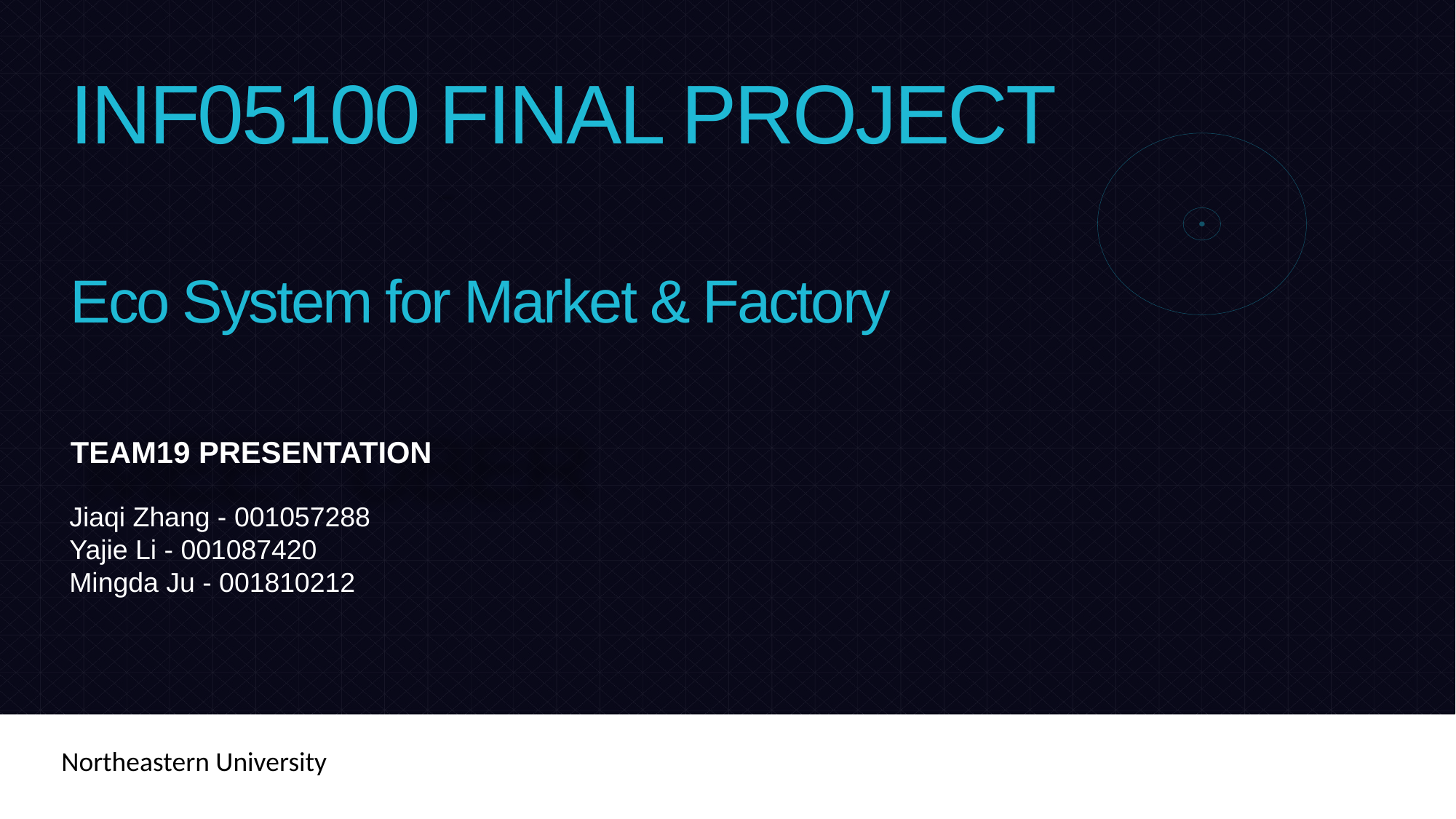

INF05100 FINAL PROJECT

Eco System for Market & Factory

TEAM19 PRESENTATION

Jiaqi Zhang - 001057288
Yajie Li - 001087420
Mingda Ju - 001810212

Northeastern University